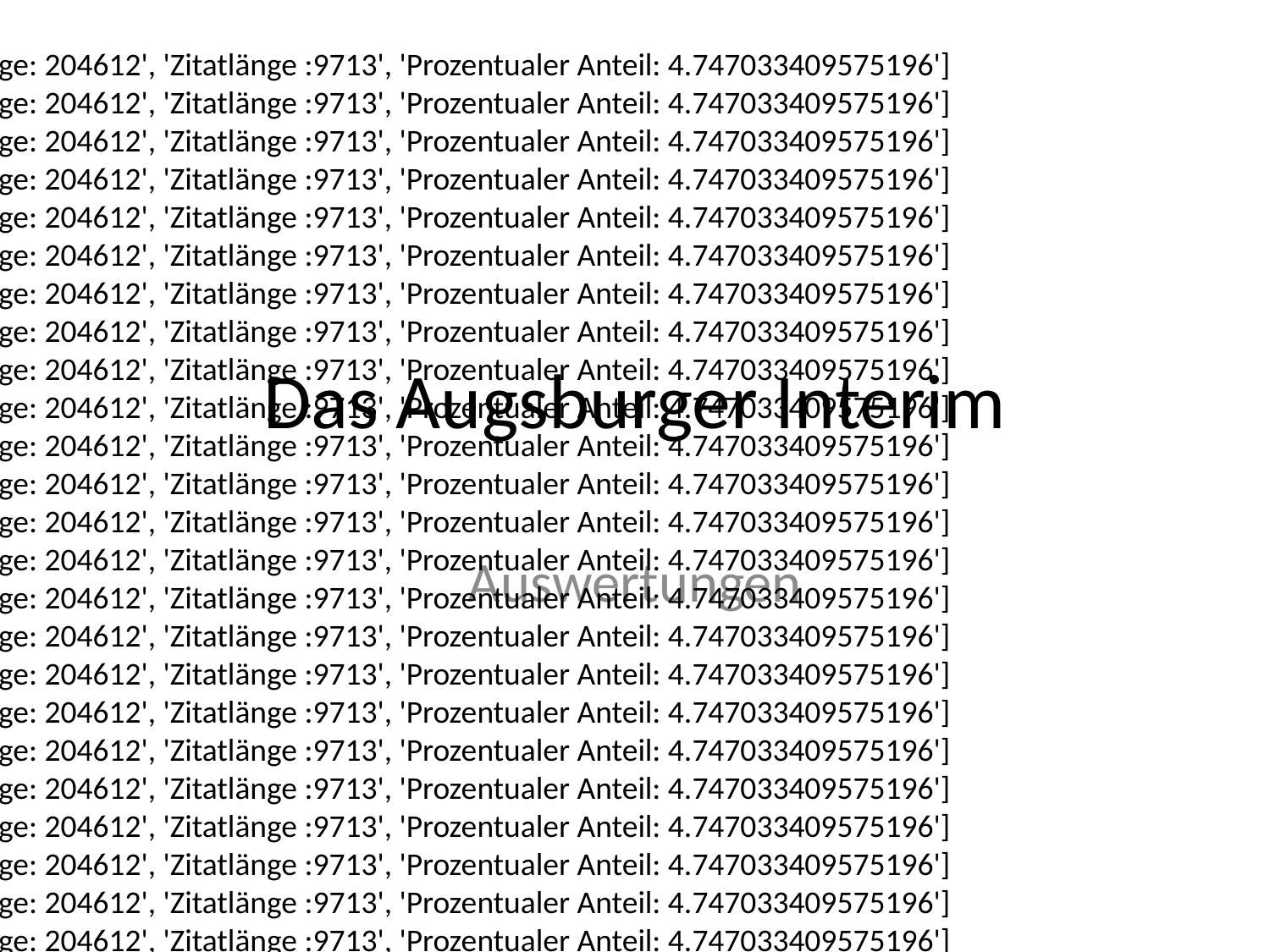

['Anzahl an erfassten Bibelstellen: 283', 'wörtliche Zitate: 114', 'Gesamtlänge: 204612', 'Zitatlänge :9713', 'Prozentualer Anteil: 4.747033409575196']
['Anzahl an erfassten Bibelstellen: 283', 'wörtliche Zitate: 114', 'Gesamtlänge: 204612', 'Zitatlänge :9713', 'Prozentualer Anteil: 4.747033409575196']
['Anzahl an erfassten Bibelstellen: 283', 'wörtliche Zitate: 114', 'Gesamtlänge: 204612', 'Zitatlänge :9713', 'Prozentualer Anteil: 4.747033409575196']
['Anzahl an erfassten Bibelstellen: 283', 'wörtliche Zitate: 114', 'Gesamtlänge: 204612', 'Zitatlänge :9713', 'Prozentualer Anteil: 4.747033409575196']
['Anzahl an erfassten Bibelstellen: 283', 'wörtliche Zitate: 114', 'Gesamtlänge: 204612', 'Zitatlänge :9713', 'Prozentualer Anteil: 4.747033409575196']
['Anzahl an erfassten Bibelstellen: 283', 'wörtliche Zitate: 114', 'Gesamtlänge: 204612', 'Zitatlänge :9713', 'Prozentualer Anteil: 4.747033409575196']
['Anzahl an erfassten Bibelstellen: 283', 'wörtliche Zitate: 114', 'Gesamtlänge: 204612', 'Zitatlänge :9713', 'Prozentualer Anteil: 4.747033409575196']
['Anzahl an erfassten Bibelstellen: 283', 'wörtliche Zitate: 114', 'Gesamtlänge: 204612', 'Zitatlänge :9713', 'Prozentualer Anteil: 4.747033409575196']
['Anzahl an erfassten Bibelstellen: 283', 'wörtliche Zitate: 114', 'Gesamtlänge: 204612', 'Zitatlänge :9713', 'Prozentualer Anteil: 4.747033409575196']
['Anzahl an erfassten Bibelstellen: 283', 'wörtliche Zitate: 114', 'Gesamtlänge: 204612', 'Zitatlänge :9713', 'Prozentualer Anteil: 4.747033409575196']
['Anzahl an erfassten Bibelstellen: 283', 'wörtliche Zitate: 114', 'Gesamtlänge: 204612', 'Zitatlänge :9713', 'Prozentualer Anteil: 4.747033409575196']
['Anzahl an erfassten Bibelstellen: 283', 'wörtliche Zitate: 114', 'Gesamtlänge: 204612', 'Zitatlänge :9713', 'Prozentualer Anteil: 4.747033409575196']
['Anzahl an erfassten Bibelstellen: 283', 'wörtliche Zitate: 114', 'Gesamtlänge: 204612', 'Zitatlänge :9713', 'Prozentualer Anteil: 4.747033409575196']
['Anzahl an erfassten Bibelstellen: 283', 'wörtliche Zitate: 114', 'Gesamtlänge: 204612', 'Zitatlänge :9713', 'Prozentualer Anteil: 4.747033409575196']
['Anzahl an erfassten Bibelstellen: 283', 'wörtliche Zitate: 114', 'Gesamtlänge: 204612', 'Zitatlänge :9713', 'Prozentualer Anteil: 4.747033409575196']
['Anzahl an erfassten Bibelstellen: 283', 'wörtliche Zitate: 114', 'Gesamtlänge: 204612', 'Zitatlänge :9713', 'Prozentualer Anteil: 4.747033409575196']
['Anzahl an erfassten Bibelstellen: 283', 'wörtliche Zitate: 114', 'Gesamtlänge: 204612', 'Zitatlänge :9713', 'Prozentualer Anteil: 4.747033409575196']
['Anzahl an erfassten Bibelstellen: 283', 'wörtliche Zitate: 114', 'Gesamtlänge: 204612', 'Zitatlänge :9713', 'Prozentualer Anteil: 4.747033409575196']
['Anzahl an erfassten Bibelstellen: 283', 'wörtliche Zitate: 114', 'Gesamtlänge: 204612', 'Zitatlänge :9713', 'Prozentualer Anteil: 4.747033409575196']
['Anzahl an erfassten Bibelstellen: 283', 'wörtliche Zitate: 114', 'Gesamtlänge: 204612', 'Zitatlänge :9713', 'Prozentualer Anteil: 4.747033409575196']
['Anzahl an erfassten Bibelstellen: 283', 'wörtliche Zitate: 114', 'Gesamtlänge: 204612', 'Zitatlänge :9713', 'Prozentualer Anteil: 4.747033409575196']
['Anzahl an erfassten Bibelstellen: 283', 'wörtliche Zitate: 114', 'Gesamtlänge: 204612', 'Zitatlänge :9713', 'Prozentualer Anteil: 4.747033409575196']
['Anzahl an erfassten Bibelstellen: 283', 'wörtliche Zitate: 114', 'Gesamtlänge: 204612', 'Zitatlänge :9713', 'Prozentualer Anteil: 4.747033409575196']
['Anzahl an erfassten Bibelstellen: 283', 'wörtliche Zitate: 114', 'Gesamtlänge: 204612', 'Zitatlänge :9713', 'Prozentualer Anteil: 4.747033409575196']
['Anzahl an erfassten Bibelstellen: 283', 'wörtliche Zitate: 114', 'Gesamtlänge: 204612', 'Zitatlänge :9713', 'Prozentualer Anteil: 4.747033409575196']
['Anzahl an erfassten Bibelstellen: 283', 'wörtliche Zitate: 114', 'Gesamtlänge: 204612', 'Zitatlänge :9713', 'Prozentualer Anteil: 4.747033409575196']
# Das Augsburger Interim
Auswertungen